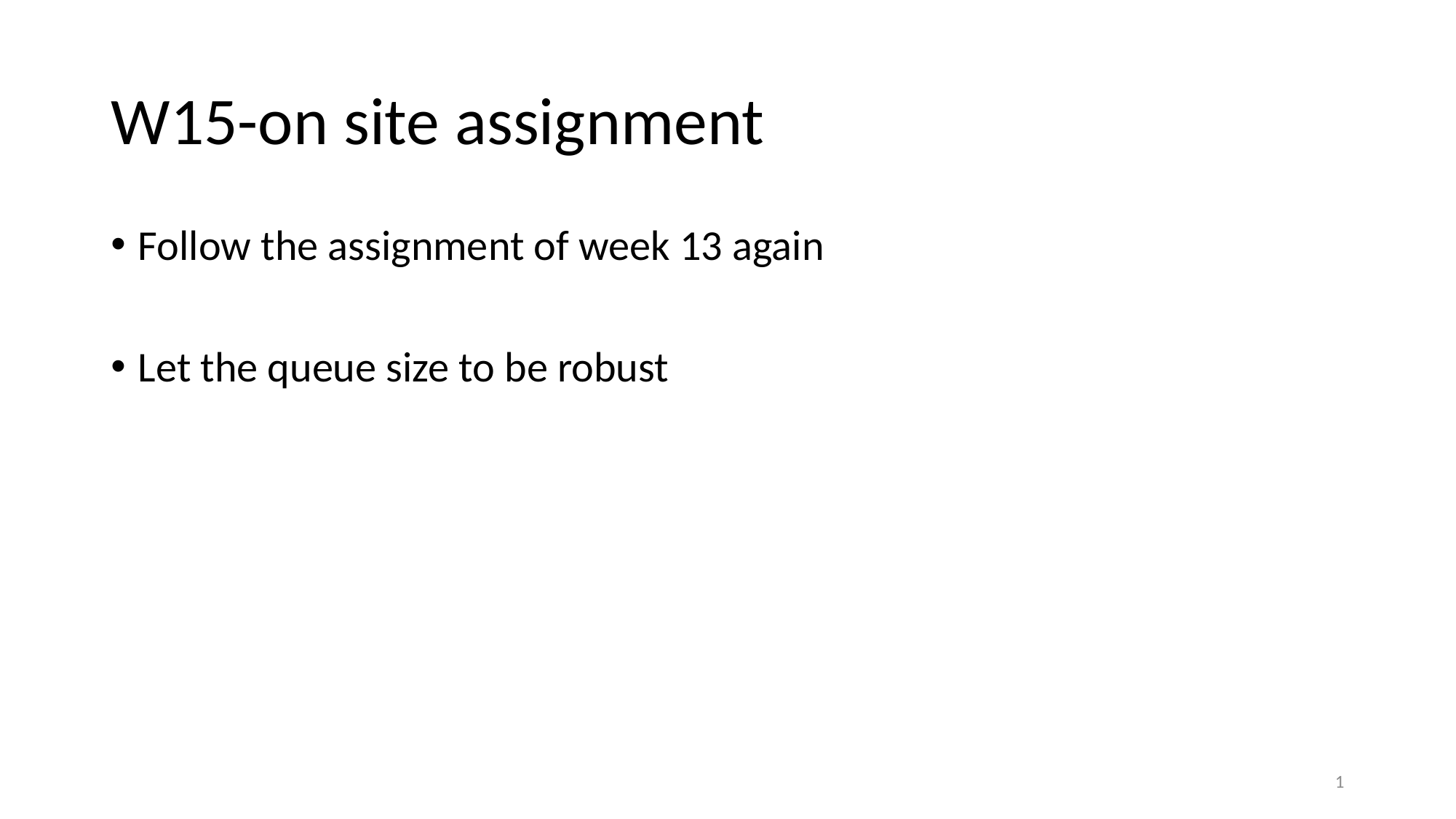

# W15-on site assignment
Follow the assignment of week 13 again

Let the queue size to be robust
1